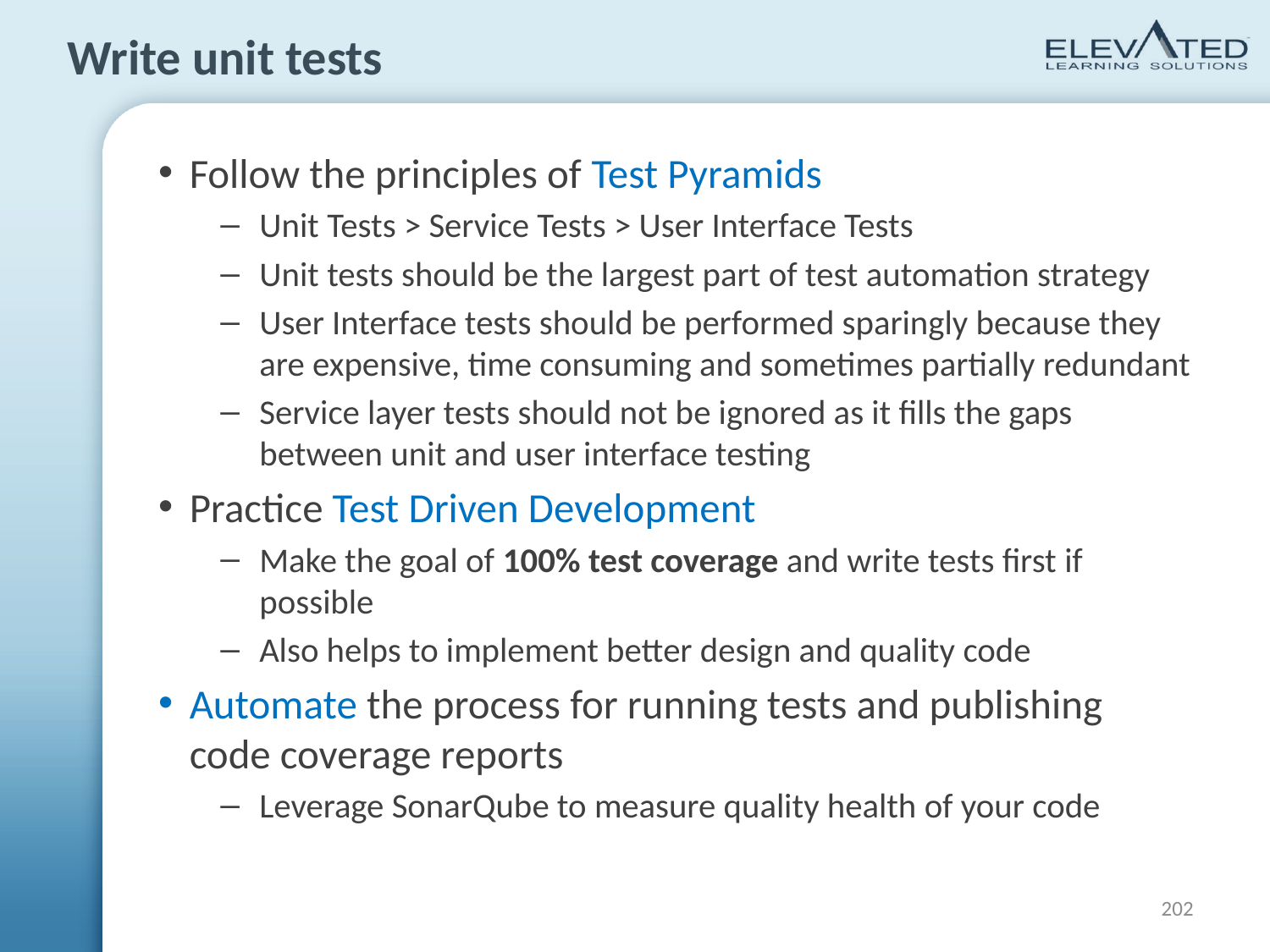

# Write unit tests
Follow the principles of Test Pyramids
Unit Tests > Service Tests > User Interface Tests
Unit tests should be the largest part of test automation strategy
User Interface tests should be performed sparingly because they are expensive, time consuming and sometimes partially redundant
Service layer tests should not be ignored as it fills the gaps between unit and user interface testing
Practice Test Driven Development
Make the goal of 100% test coverage and write tests first if possible
Also helps to implement better design and quality code
Automate the process for running tests and publishing code coverage reports
Leverage SonarQube to measure quality health of your code
202